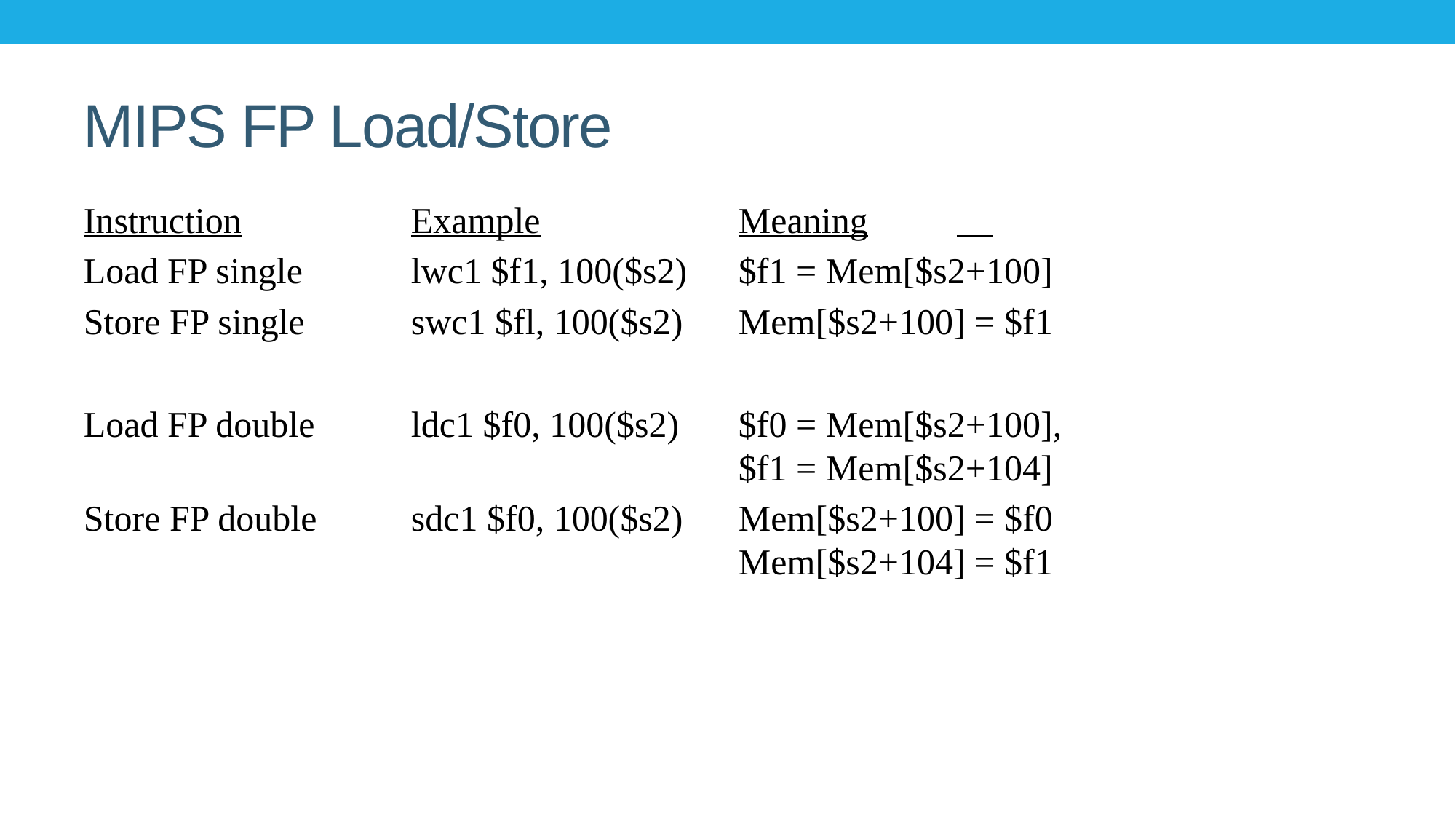

# MIPS FP Load/Store
Instruction		Example		Meaning
Load FP single	lwc1 $f1, 100($s2)     	$f1 = Mem[$s2+100]
Store FP single	swc1 $fl, 100($s2)	Mem[$s2+100] = $f1

Load FP double	ldc1 $f0, 100($s2)	$f0 = Mem[$s2+100],
						$f1 = Mem[$s2+104]
Store FP double	sdc1 $f0, 100($s2)	Mem[$s2+100] = $f0
 						Mem[$s2+104] = $f1